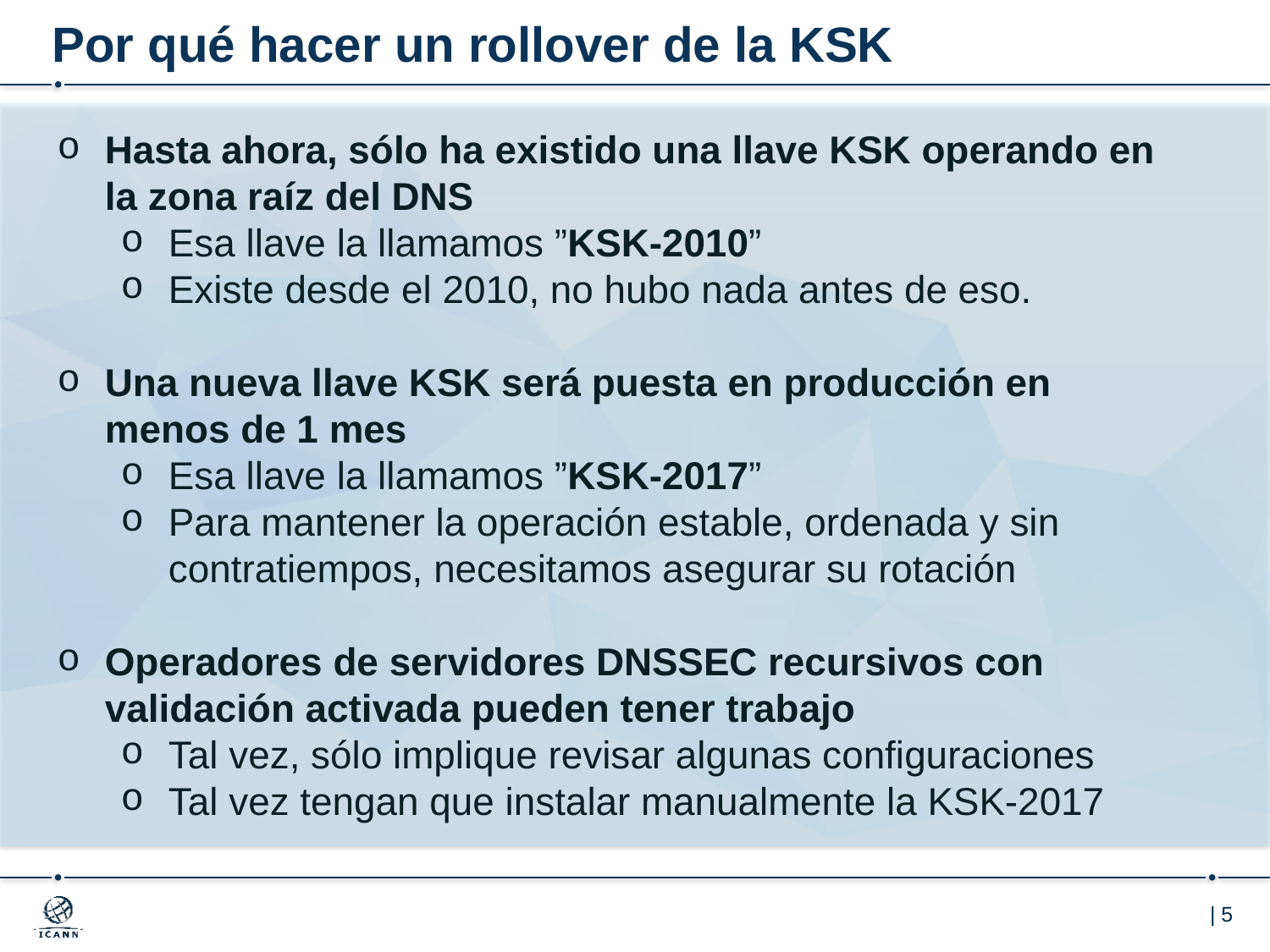

# Por qué hacer un rollover de la KSK
Hasta ahora, sólo ha existido una llave KSK operando en la zona raíz del DNS
Esa llave la llamamos ”KSK-2010”
Existe desde el 2010, no hubo nada antes de eso.

Una nueva llave KSK será puesta en producción en menos de 1 mes
Esa llave la llamamos ”KSK-2017”
Para mantener la operación estable, ordenada y sin contratiempos, necesitamos asegurar su rotación

Operadores de servidores DNSSEC recursivos con validación activada pueden tener trabajo
Tal vez, sólo implique revisar algunas configuraciones
Tal vez tengan que instalar manualmente la KSK-2017